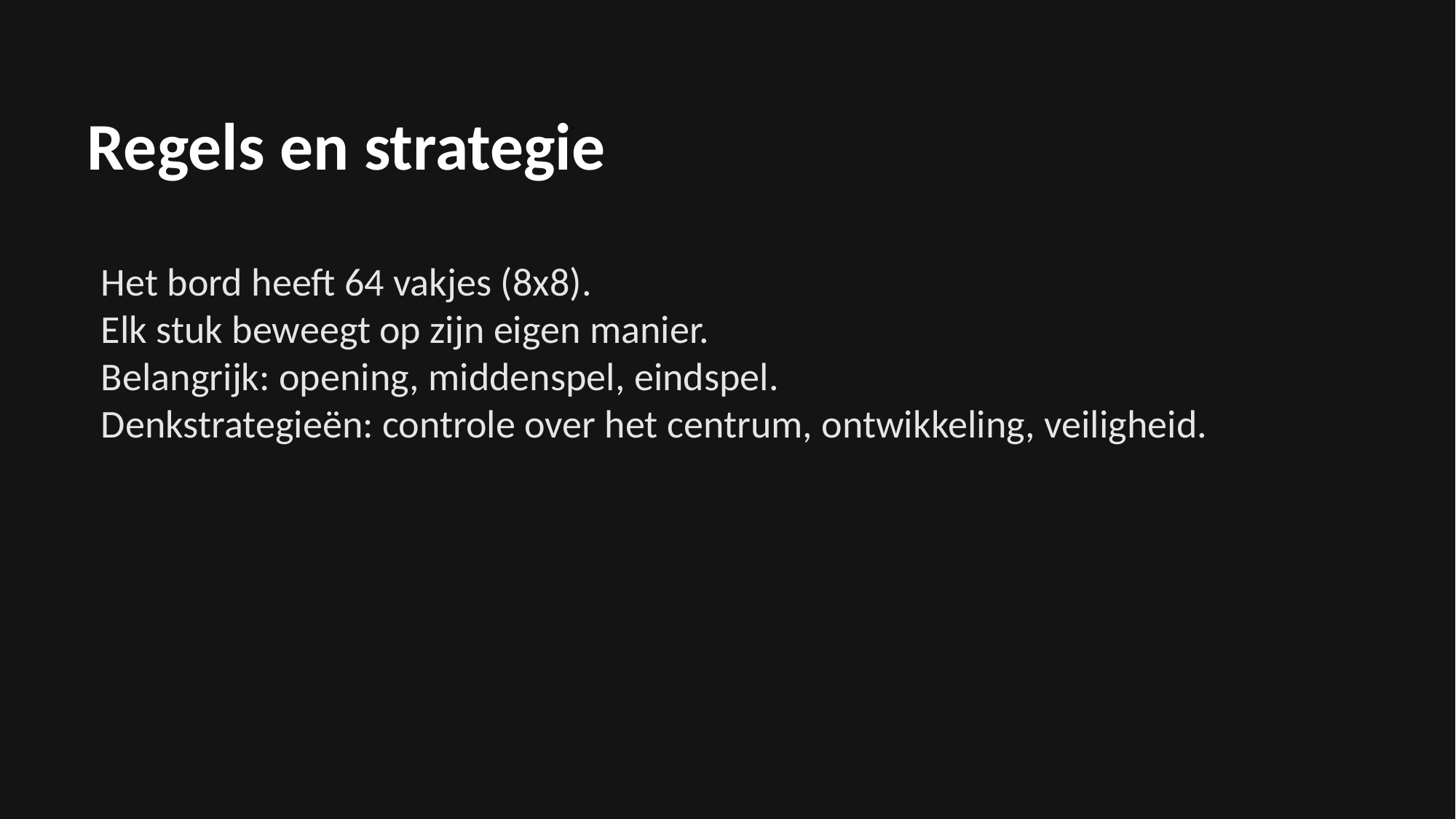

Regels en strategie

Het bord heeft 64 vakjes (8x8).
Elk stuk beweegt op zijn eigen manier.
Belangrijk: opening, middenspel, eindspel.
Denkstrategieën: controle over het centrum, ontwikkeling, veiligheid.